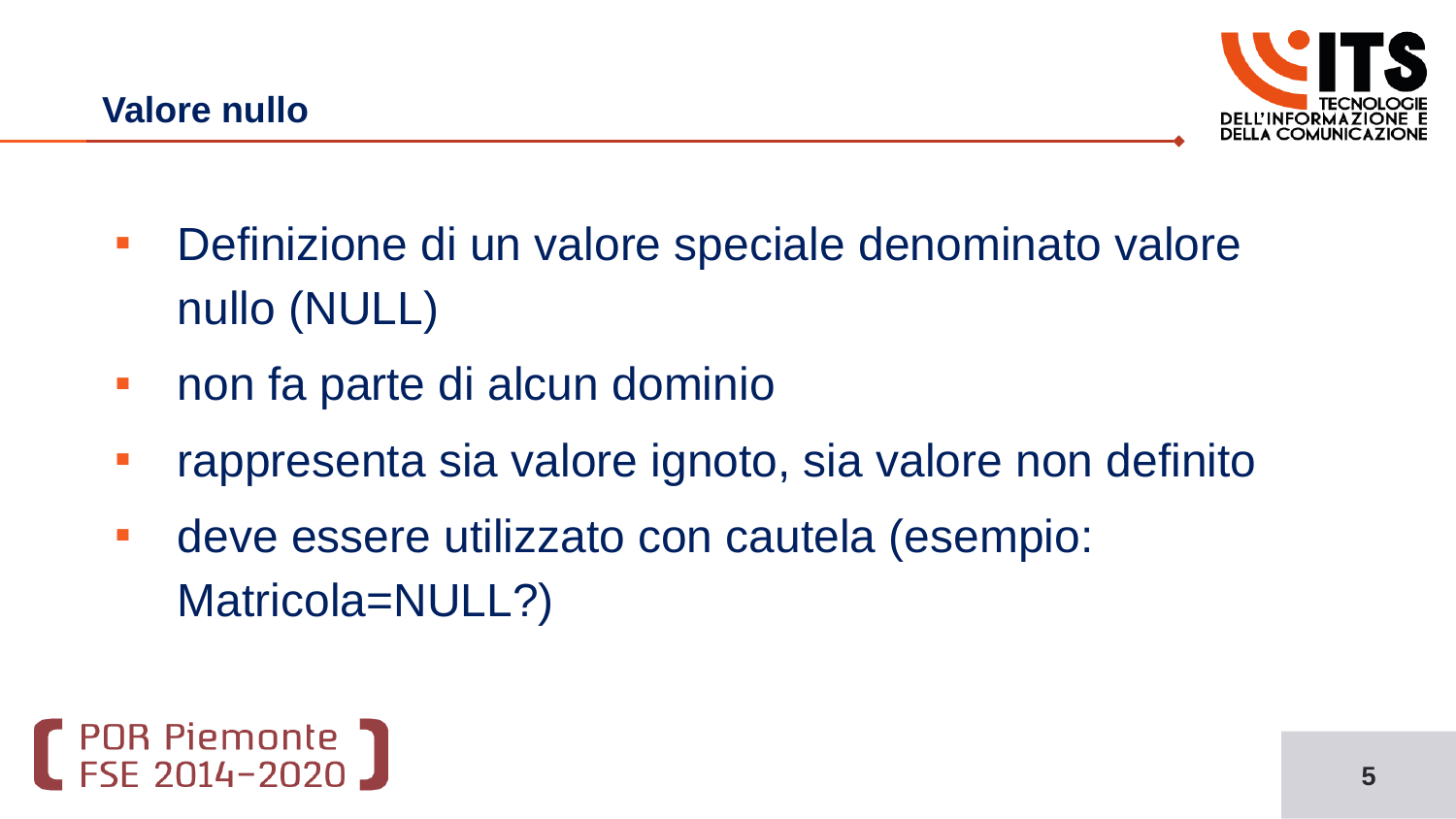

Basi di Dati
# Valore nullo
Definizione di un valore speciale denominato valore nullo (NULL)
non fa parte di alcun dominio
rappresenta sia valore ignoto, sia valore non definito
deve essere utilizzato con cautela (esempio: Matricola=NULL?)

5